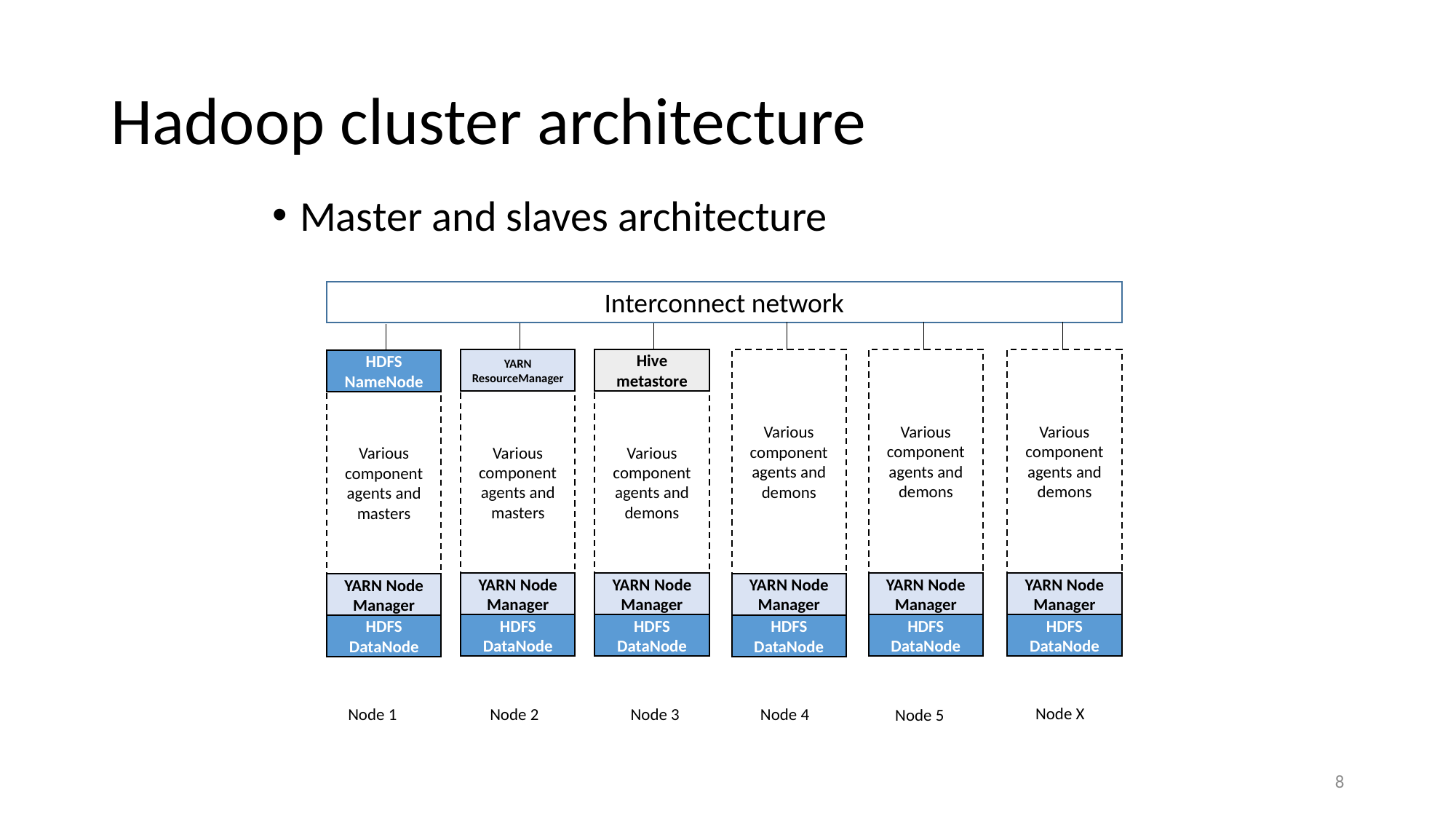

# Hadoop cluster architecture
Master and slaves architecture

Interconnect network
YARN ResourceManager
Various component agents and masters
YARN Node Manager
HDFS DataNode
HDFS NameNode
Various component agents and masters
YARN Node Manager
HDFS DataNode
Various component agents and demons
Various component agents and demons
Various component agents and demons
Hive metastore
Various component agents and demons
YARN Node Manager
YARN Node Manager
YARN Node Manager
YARN Node Manager
HDFS DataNode
HDFS DataNode
HDFS DataNode
HDFS DataNode
Node X
Node 1
Node 2
Node 3
Node 4
Node 5
8